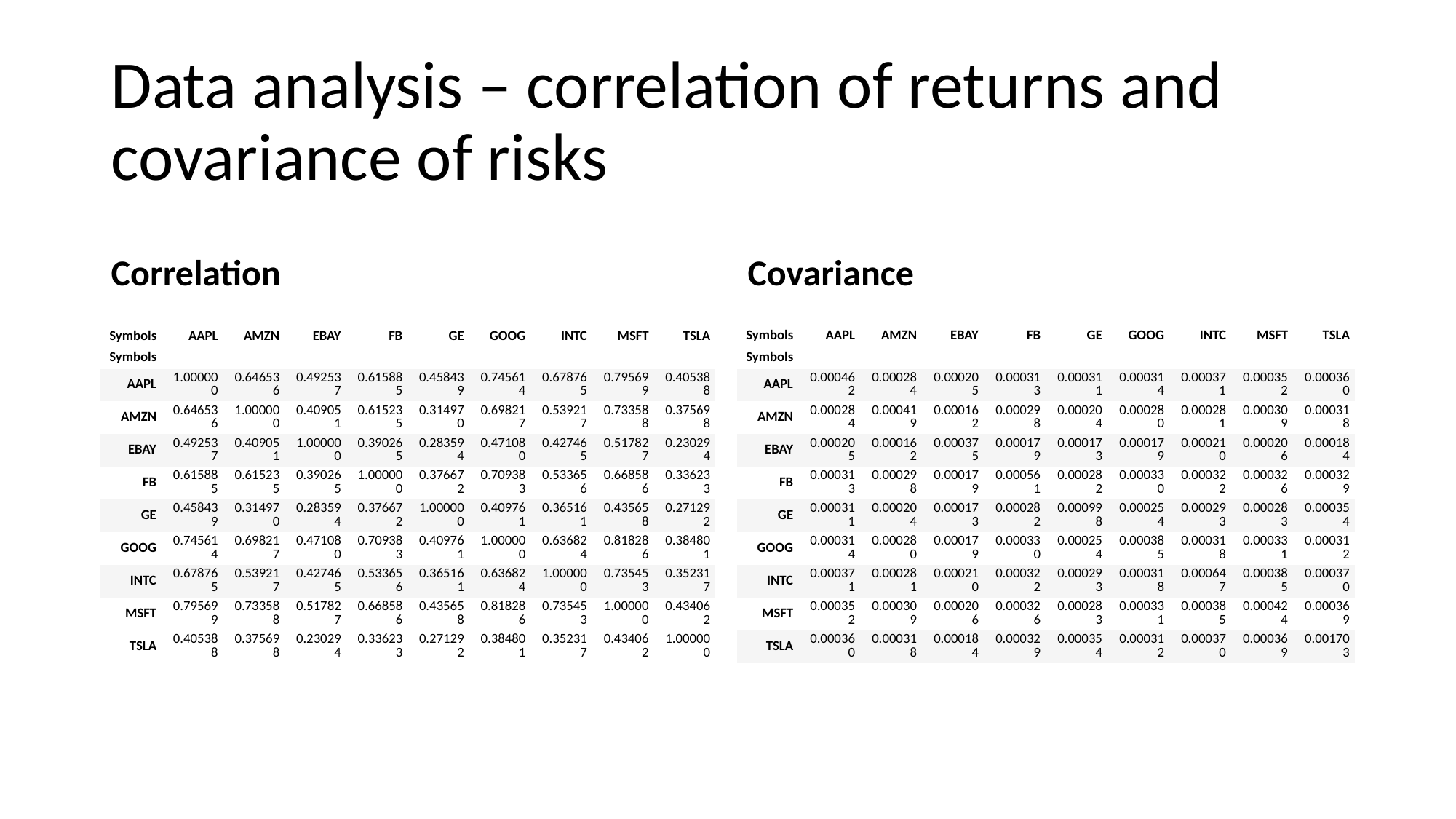

# Data analysis – correlation of returns and covariance of risks
Correlation
Covariance
| Symbols | AAPL | AMZN | EBAY | FB | GE | GOOG | INTC | MSFT | TSLA |
| --- | --- | --- | --- | --- | --- | --- | --- | --- | --- |
| Symbols |  |  |  |  |  |  |  |  |  |
| AAPL | 0.000462 | 0.000284 | 0.000205 | 0.000313 | 0.000311 | 0.000314 | 0.000371 | 0.000352 | 0.000360 |
| AMZN | 0.000284 | 0.000419 | 0.000162 | 0.000298 | 0.000204 | 0.000280 | 0.000281 | 0.000309 | 0.000318 |
| EBAY | 0.000205 | 0.000162 | 0.000375 | 0.000179 | 0.000173 | 0.000179 | 0.000210 | 0.000206 | 0.000184 |
| FB | 0.000313 | 0.000298 | 0.000179 | 0.000561 | 0.000282 | 0.000330 | 0.000322 | 0.000326 | 0.000329 |
| GE | 0.000311 | 0.000204 | 0.000173 | 0.000282 | 0.000998 | 0.000254 | 0.000293 | 0.000283 | 0.000354 |
| GOOG | 0.000314 | 0.000280 | 0.000179 | 0.000330 | 0.000254 | 0.000385 | 0.000318 | 0.000331 | 0.000312 |
| INTC | 0.000371 | 0.000281 | 0.000210 | 0.000322 | 0.000293 | 0.000318 | 0.000647 | 0.000385 | 0.000370 |
| MSFT | 0.000352 | 0.000309 | 0.000206 | 0.000326 | 0.000283 | 0.000331 | 0.000385 | 0.000424 | 0.000369 |
| TSLA | 0.000360 | 0.000318 | 0.000184 | 0.000329 | 0.000354 | 0.000312 | 0.000370 | 0.000369 | 0.001703 |
| Symbols | AAPL | AMZN | EBAY | FB | GE | GOOG | INTC | MSFT | TSLA |
| --- | --- | --- | --- | --- | --- | --- | --- | --- | --- |
| Symbols |  |  |  |  |  |  |  |  |  |
| AAPL | 1.000000 | 0.646536 | 0.492537 | 0.615885 | 0.458439 | 0.745614 | 0.678765 | 0.795699 | 0.405388 |
| AMZN | 0.646536 | 1.000000 | 0.409051 | 0.615235 | 0.314970 | 0.698217 | 0.539217 | 0.733588 | 0.375698 |
| EBAY | 0.492537 | 0.409051 | 1.000000 | 0.390265 | 0.283594 | 0.471080 | 0.427465 | 0.517827 | 0.230294 |
| FB | 0.615885 | 0.615235 | 0.390265 | 1.000000 | 0.376672 | 0.709383 | 0.533656 | 0.668586 | 0.336233 |
| GE | 0.458439 | 0.314970 | 0.283594 | 0.376672 | 1.000000 | 0.409761 | 0.365161 | 0.435658 | 0.271292 |
| GOOG | 0.745614 | 0.698217 | 0.471080 | 0.709383 | 0.409761 | 1.000000 | 0.636824 | 0.818286 | 0.384801 |
| INTC | 0.678765 | 0.539217 | 0.427465 | 0.533656 | 0.365161 | 0.636824 | 1.000000 | 0.735453 | 0.352317 |
| MSFT | 0.795699 | 0.733588 | 0.517827 | 0.668586 | 0.435658 | 0.818286 | 0.735453 | 1.000000 | 0.434062 |
| TSLA | 0.405388 | 0.375698 | 0.230294 | 0.336233 | 0.271292 | 0.384801 | 0.352317 | 0.434062 | 1.000000 |